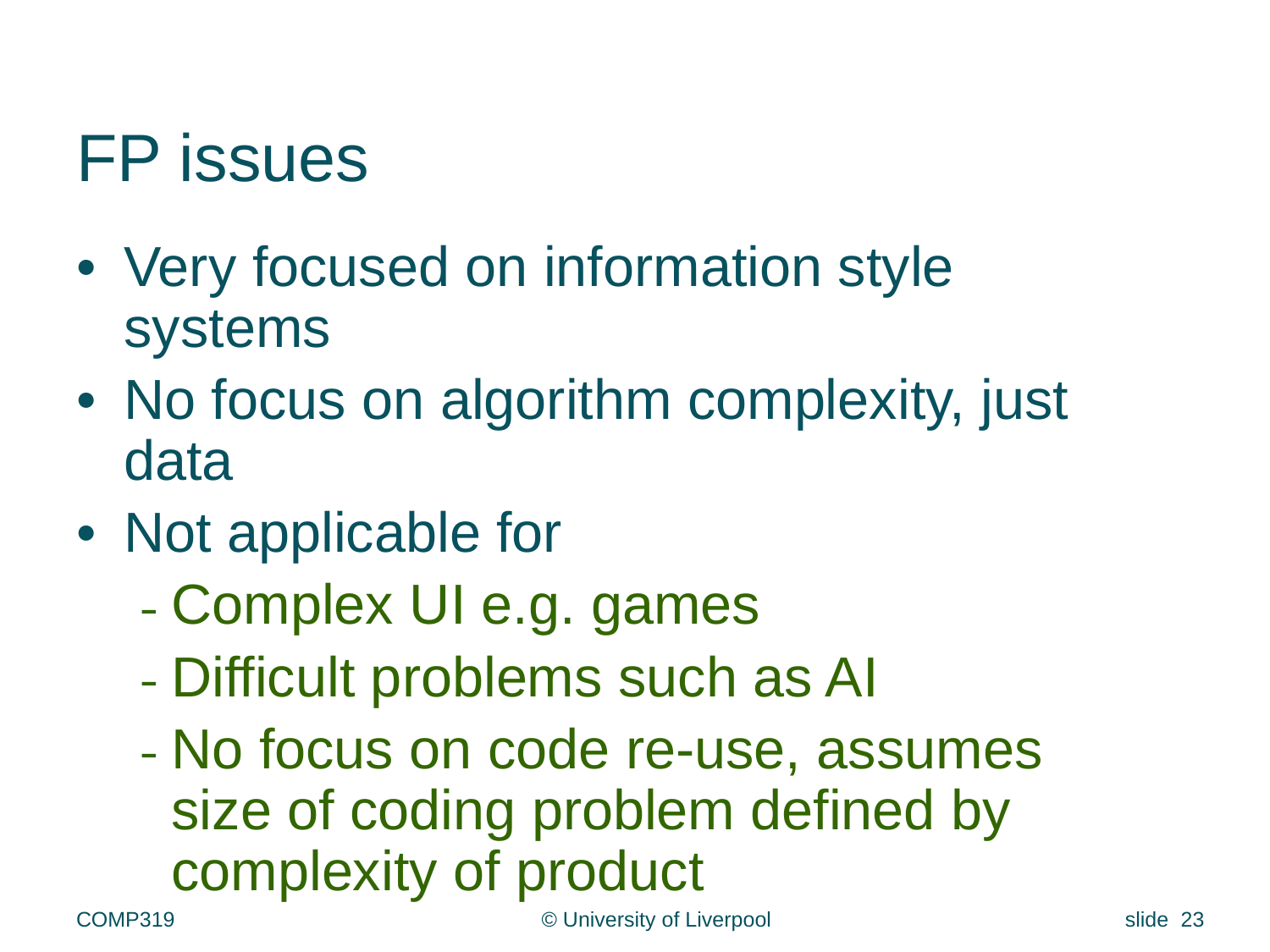

# FP issues
Very focused on information style systems
No focus on algorithm complexity, just data
Not applicable for
Complex UI e.g. games
Difficult problems such as AI
No focus on code re-use, assumes size of coding problem defined by complexity of product
COMP319
© University of Liverpool
slide  23